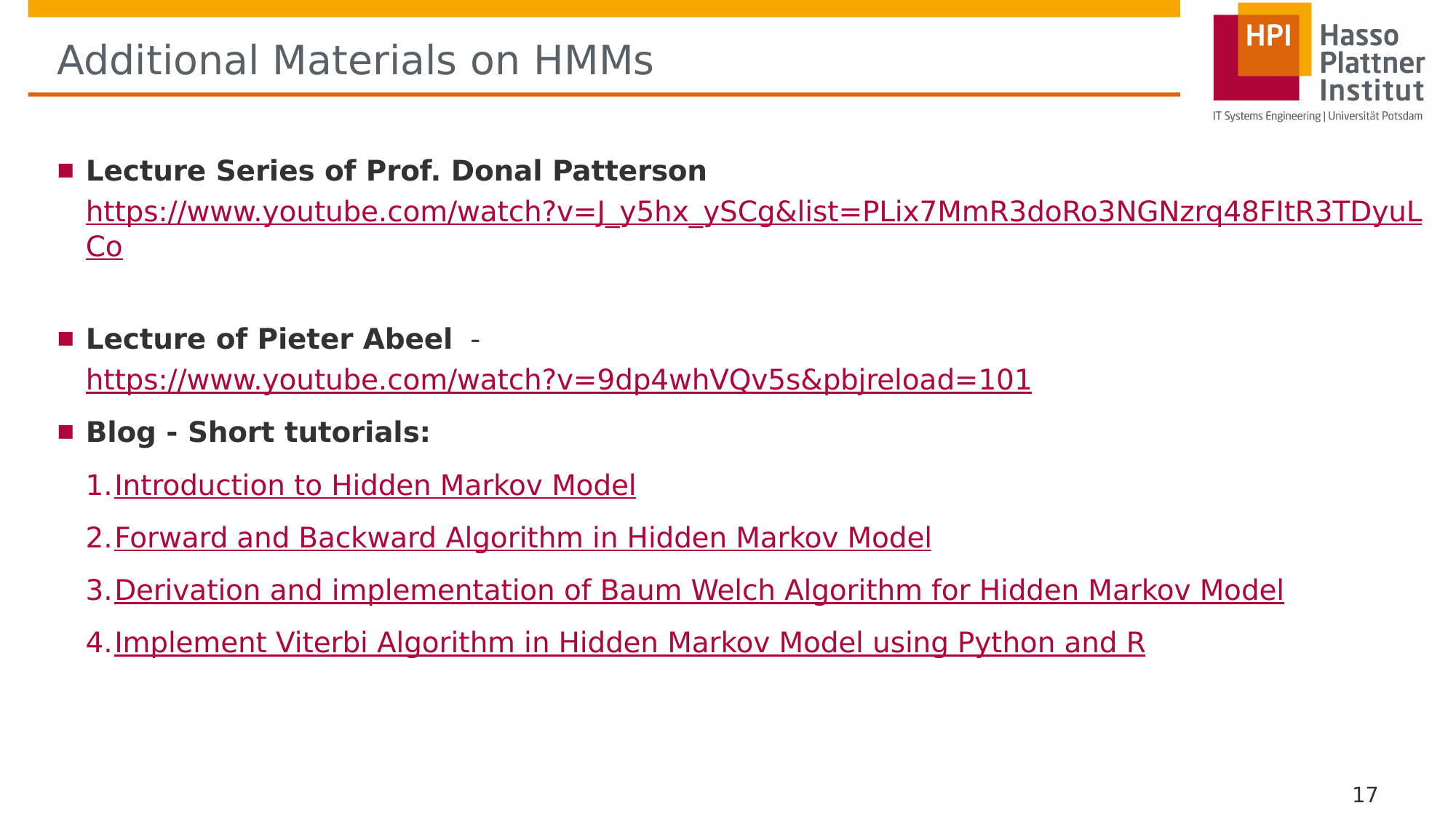

# Additional Materials on HMMs
Lecture Series of Prof. Donal Patterson https://www.youtube.com/watch?v=J_y5hx_ySCg&list=PLix7MmR3doRo3NGNzrq48FItR3TDyuLCo
Lecture of Pieter Abeel  - https://www.youtube.com/watch?v=9dp4whVQv5s&pbjreload=101
Blog - Short tutorials:
Introduction to Hidden Markov Model
Forward and Backward Algorithm in Hidden Markov Model
Derivation and implementation of Baum Welch Algorithm for Hidden Markov Model
Implement Viterbi Algorithm in Hidden Markov Model using Python and R
17